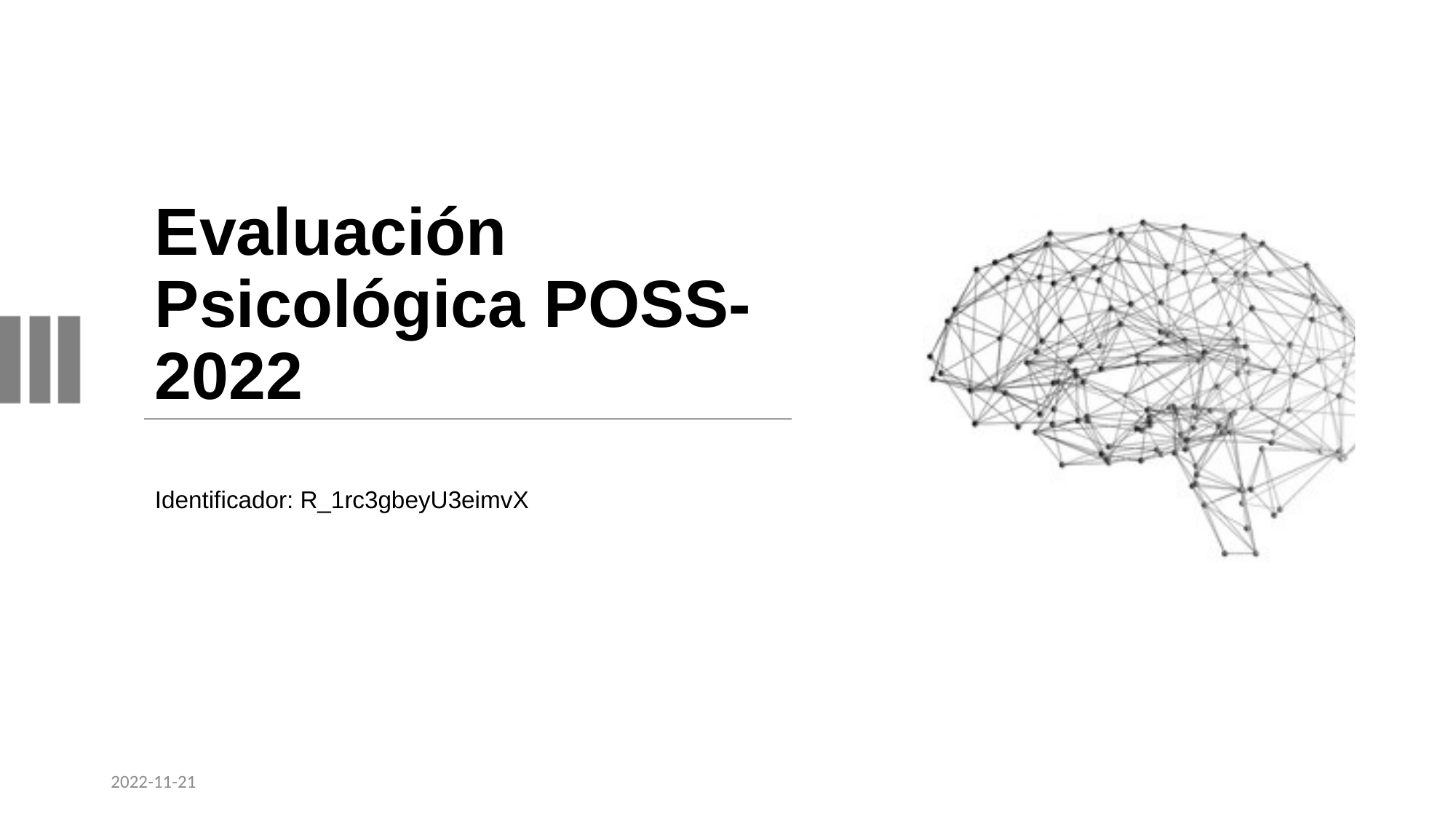

# Evaluación Psicológica POSS-2022
Identificador: R_1rc3gbeyU3eimvX
2022-11-21